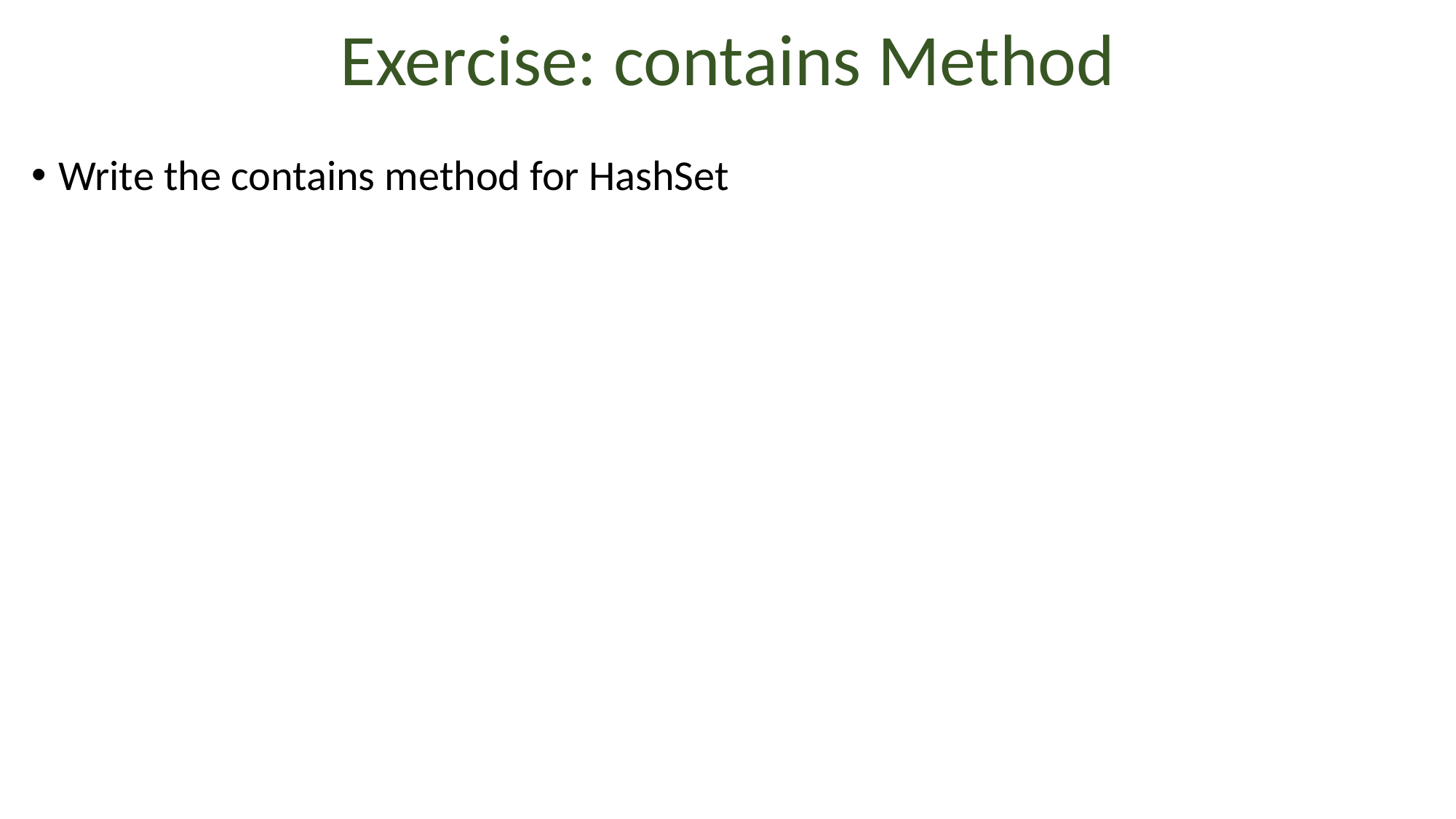

# Exercise: contains Method
Write the contains method for HashSet